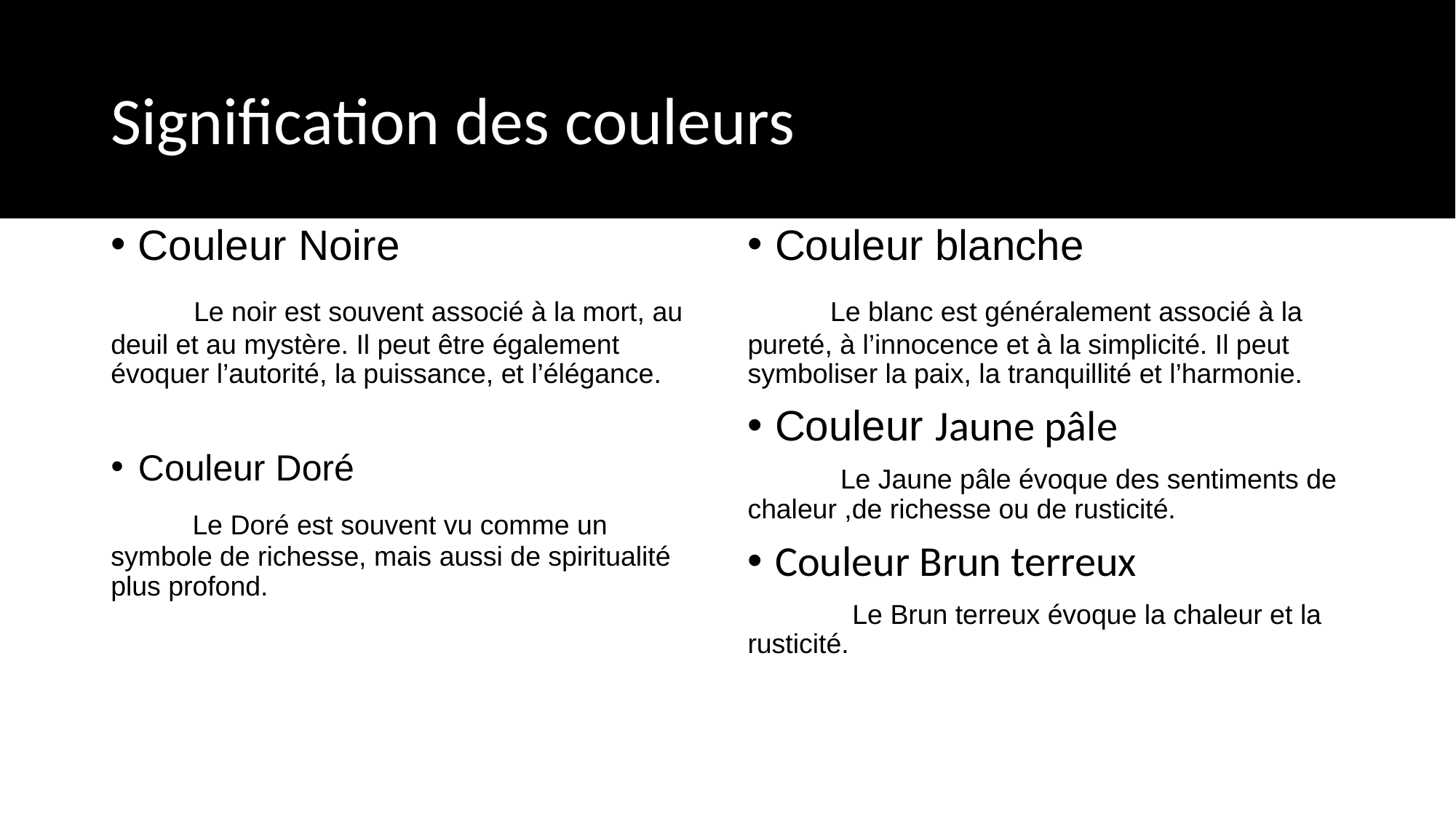

# Signification des couleurs
Couleur Noire
       Le noir est souvent associé à la mort, au deuil et au mystère. Il peut être également évoquer l’autorité, la puissance, et l’élégance.

Couleur Doré
        Le Doré est souvent vu comme un symbole de richesse, mais aussi de spiritualité plus profond.
Couleur blanche
       Le blanc est généralement associé à la pureté, à l’innocence et à la simplicité. Il peut symboliser la paix, la tranquillité et l’harmonie.
Couleur Jaune pâle
               Le Jaune pâle évoque des sentiments de chaleur ,de richesse ou de rusticité.
Couleur Brun terreux
                Le Brun terreux évoque la chaleur et la rusticité.